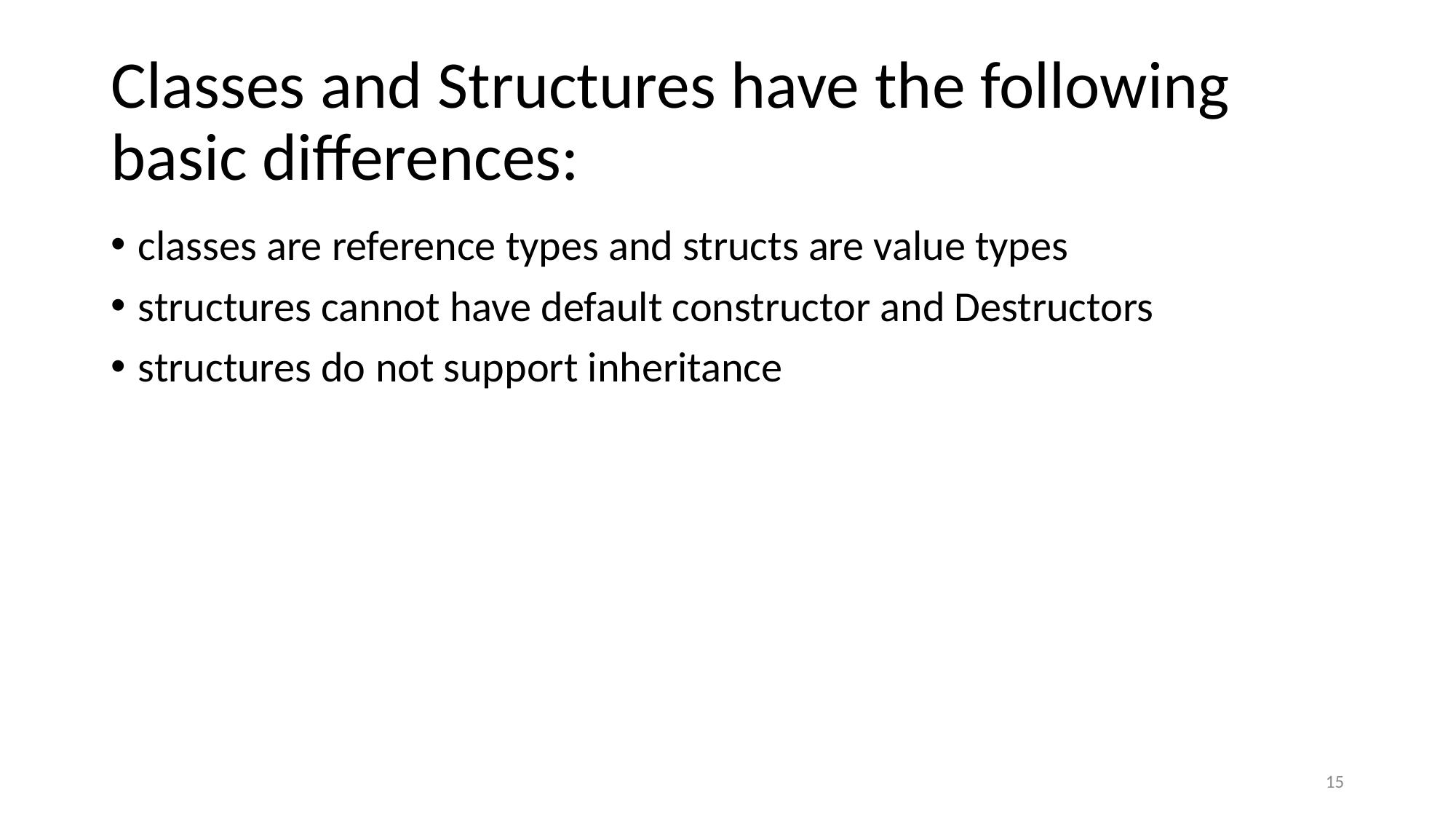

# Classes and Structures have the following basic differences:
classes are reference types and structs are value types
structures cannot have default constructor and Destructors
structures do not support inheritance

15